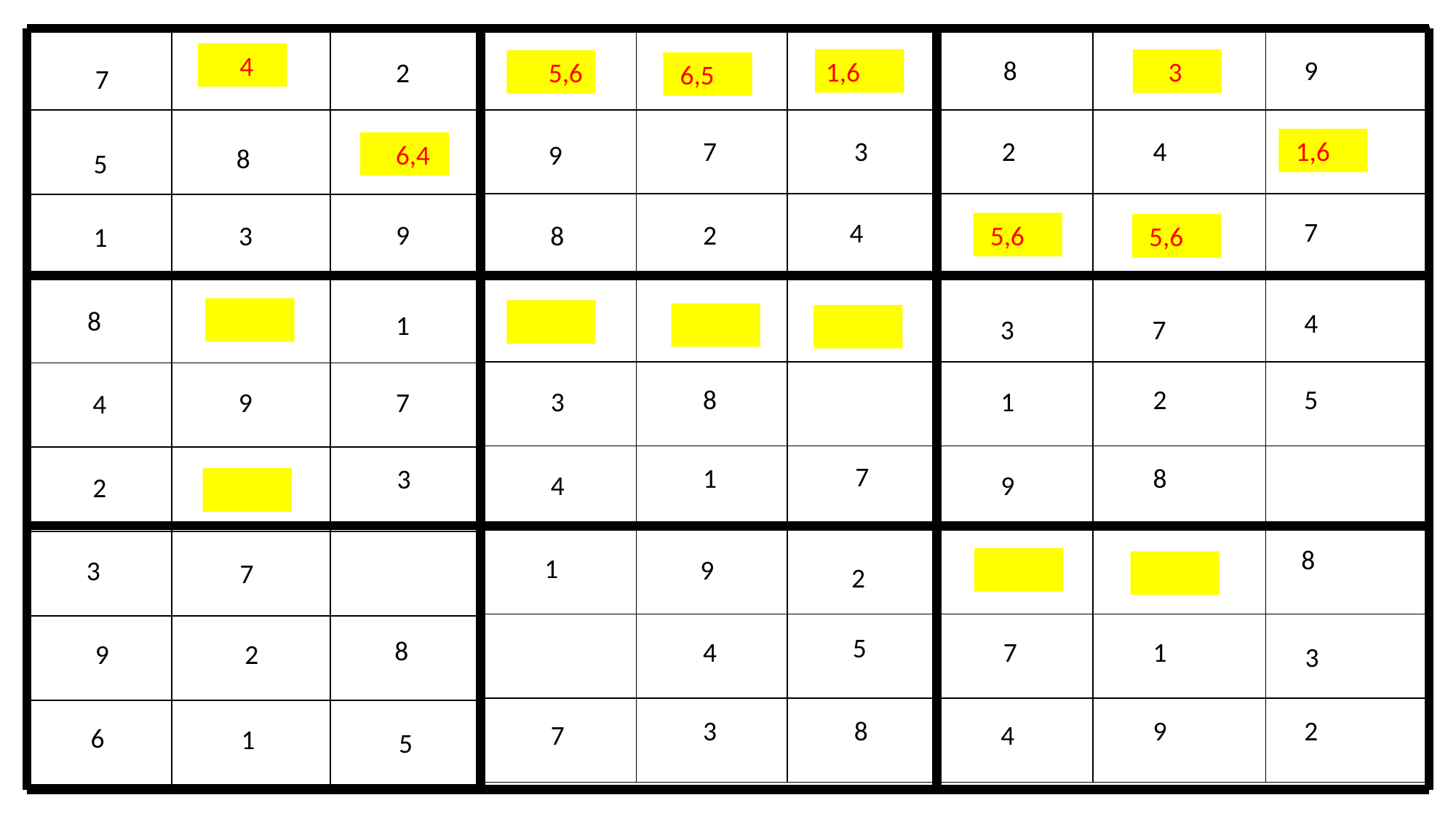

|  |  |  |
| --- | --- | --- |
|  |  |  |
|  |  |  |
|  |  |  |
|  |  |  |
|  |  |  |
|  |  |  |
|  |  |  |
|  |  |  |
|  |  |  |
| --- | --- | --- |
|  |  |  |
|  |  |  |
|  |  |  |
|  |  |  |
|  |  |  |
|  |  |  |
|  |  |  |
|  |  |  |
|  |  |  |
| --- | --- | --- |
|  |  |  |
|  |  |  |
|  |  |  |
|  |  |  |
|  |  |  |
|  |  |  |
|  |  |  |
|  |  |  |
     4

     8
     9
1,6
    3
     2
     5,6
 6,5
     7

     7
     3
     2
     4

 1,6

    6,4
     9
    8
     5
     7
     4
     9

     2

     3
 5,6
     8
 5,6
     1

    8

     4

     1

     7
     3
     8

     2
     5
     3
     1
    9
     7
     4
     7

     1
     8
     3

     4
     9
     2

     8
    1

     9

    3

     7

     2
     5
     8

     4
     7
     1
     9
     2
     3
     3
     8
     9
     2
     7
     4
     6
     1
     5